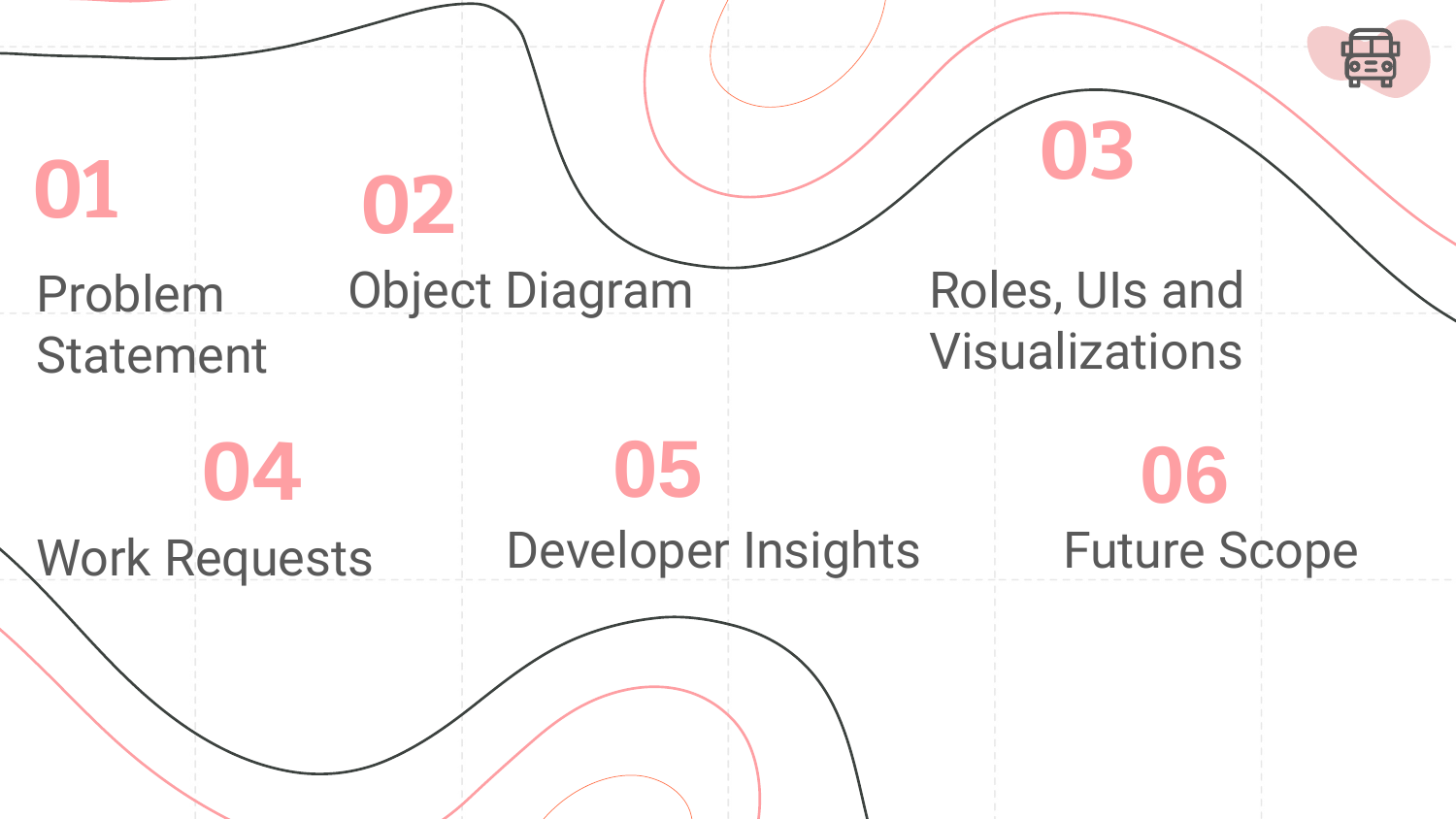

03
01
02
Object Diagram

Roles, UIs and Visualizations

# Problem Statement
05
06
04
Future Scope

Developer Insights

Work Requests